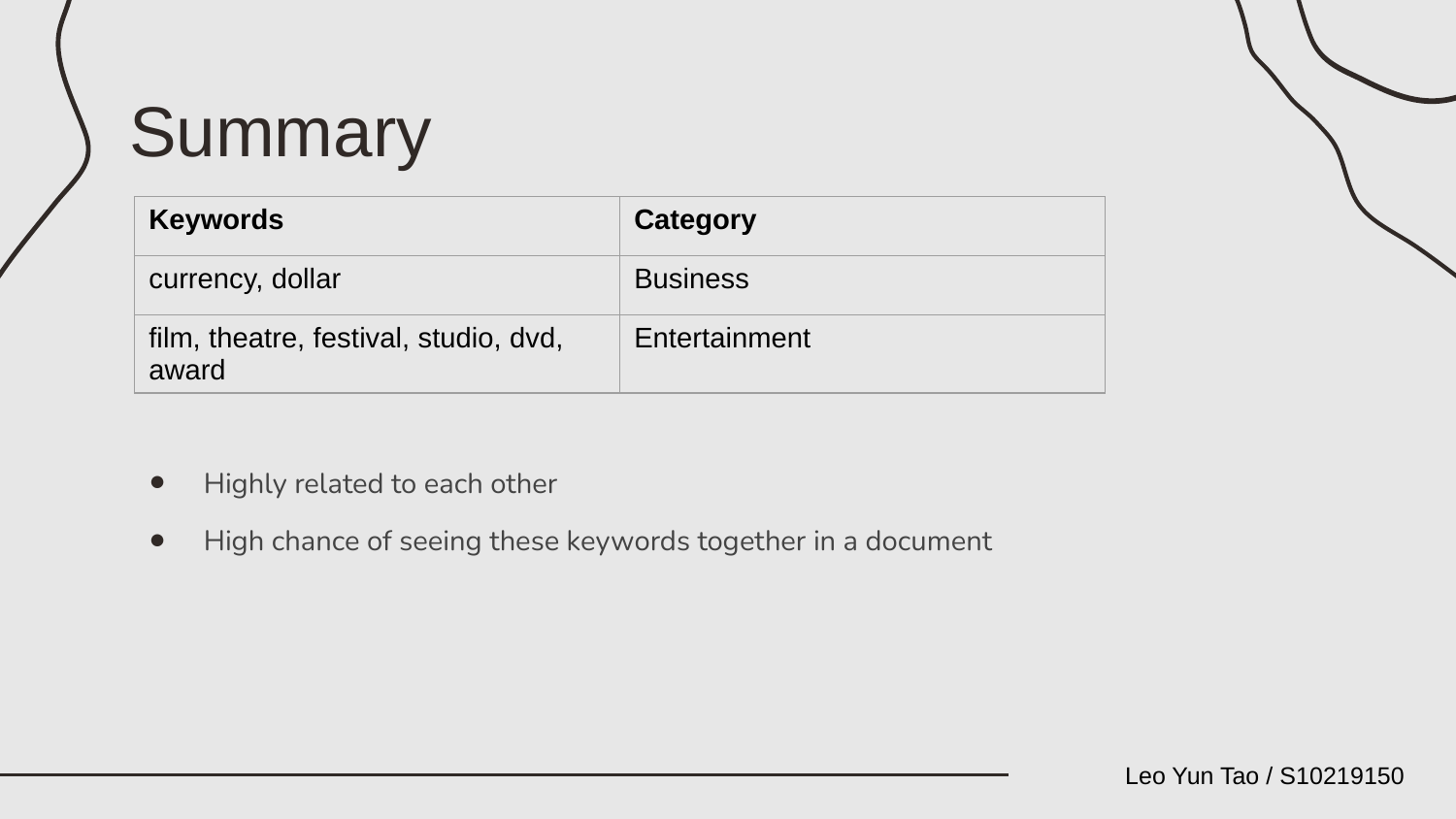

# Summary
| Keywords | Category |
| --- | --- |
| currency, dollar | Business |
| film, theatre, festival, studio, dvd, award | Entertainment |
Highly related to each other
High chance of seeing these keywords together in a document
Leo Yun Tao / S10219150